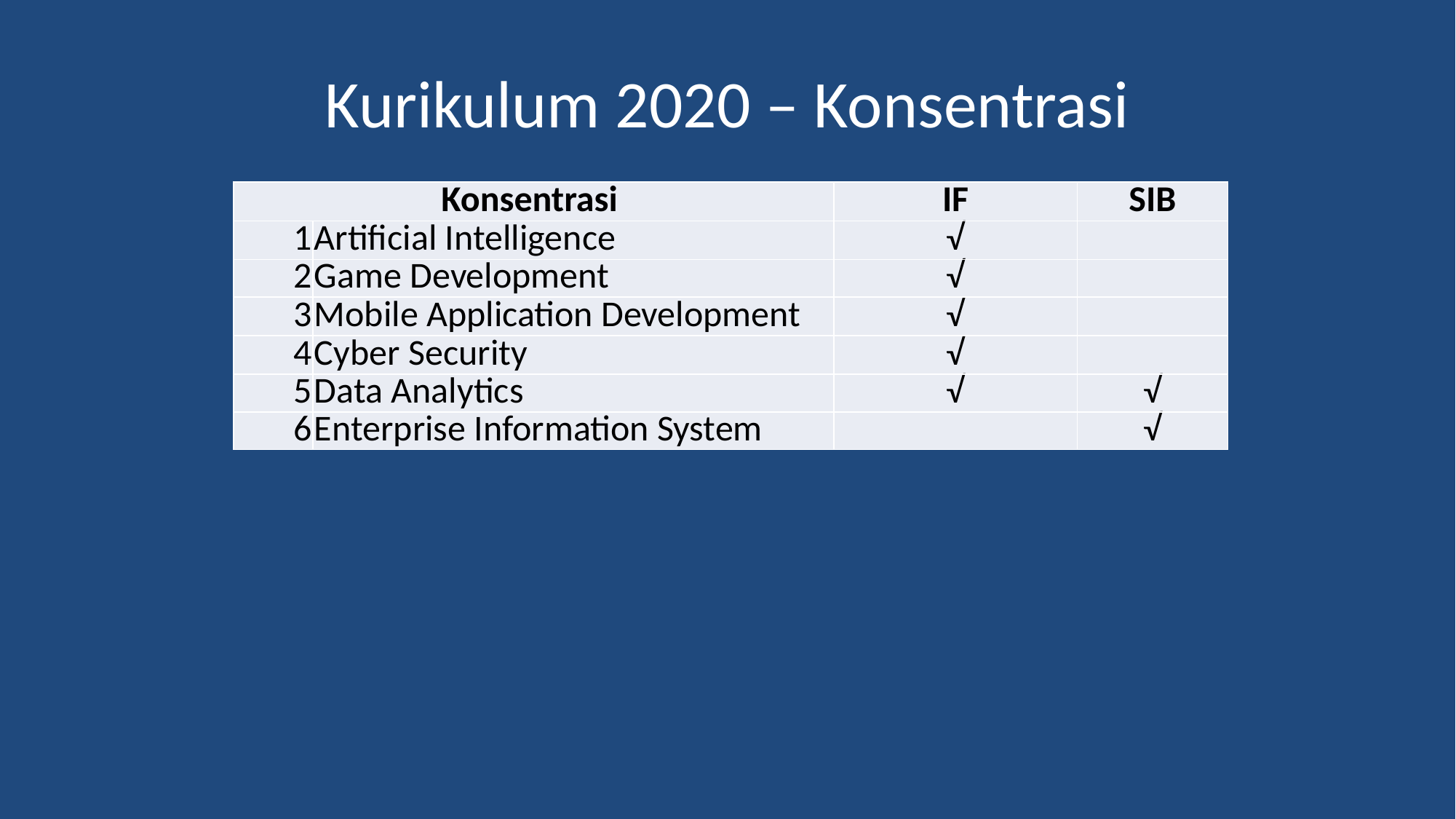

# Kurikulum 2020 – Konsentrasi
| Konsentrasi |  | IF | SIB |
| --- | --- | --- | --- |
| 1 | Artificial Intelligence | √ |  |
| 2 | Game Development | √ |  |
| 3 | Mobile Application Development | √ |  |
| 4 | Cyber Security | √ |  |
| 5 | Data Analytics | √ | √ |
| 6 | Enterprise Information System |  | √ |